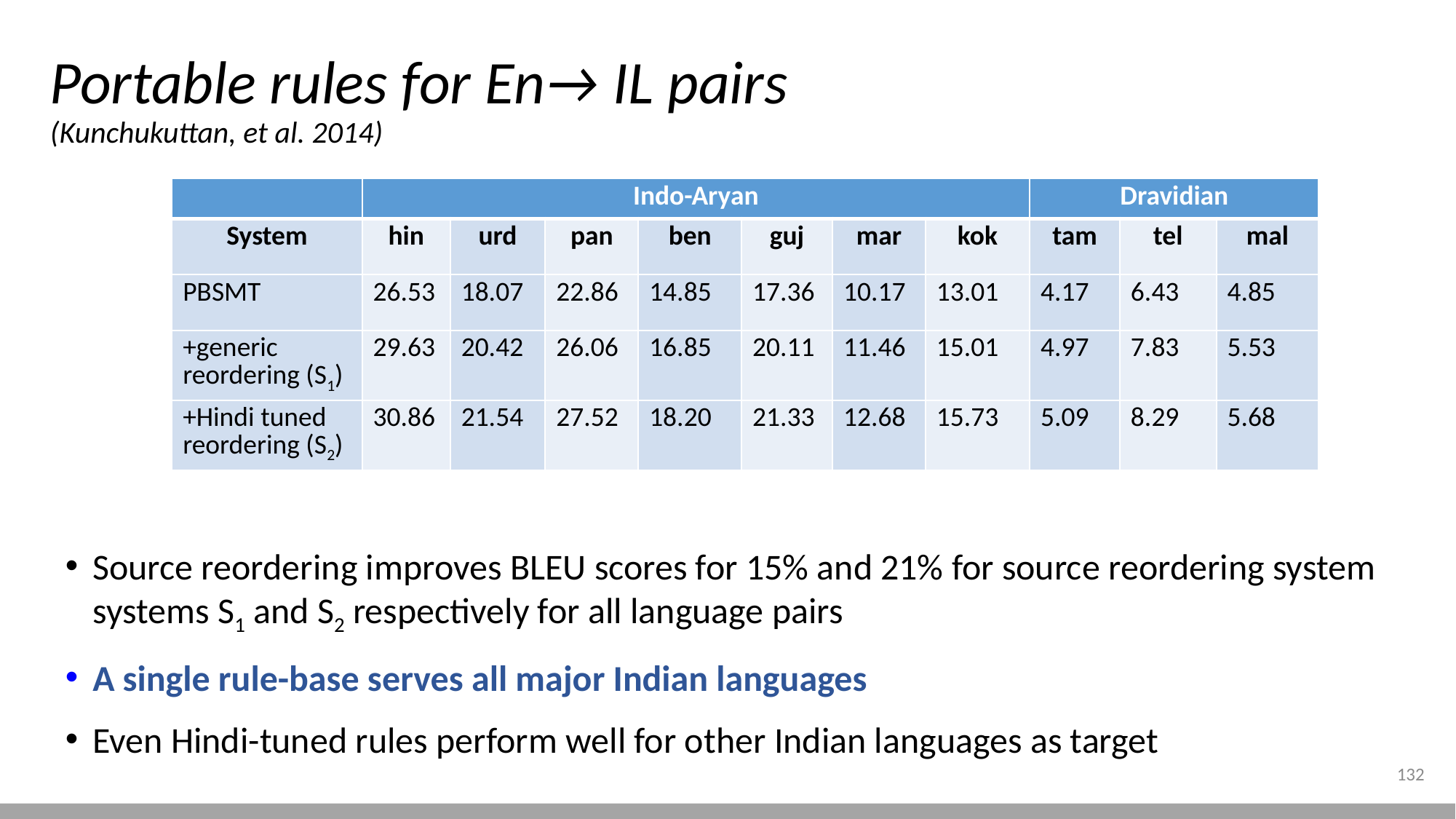

# Portable rules for En→ IL pairs
(Kunchukuttan, et al. 2014)
|  | Indo-Aryan |  |  |  |  |  |  | Dravidian |  |  |
| --- | --- | --- | --- | --- | --- | --- | --- | --- | --- | --- |
| System | hin | urd | pan | ben | guj | mar | kok | tam | tel | mal |
| PBSMT | 26.53 | 18.07 | 22.86 | 14.85 | 17.36 | 10.17 | 13.01 | 4.17 | 6.43 | 4.85 |
| +generic reordering (S1) | 29.63 | 20.42 | 26.06 | 16.85 | 20.11 | 11.46 | 15.01 | 4.97 | 7.83 | 5.53 |
| +Hindi tuned reordering (S2) | 30.86 | 21.54 | 27.52 | 18.20 | 21.33 | 12.68 | 15.73 | 5.09 | 8.29 | 5.68 |
Source reordering improves BLEU scores for 15% and 21% for source reordering system systems S1 and S2 respectively for all language pairs
A single rule-base serves all major Indian languages
Even Hindi-tuned rules perform well for other Indian languages as target

132